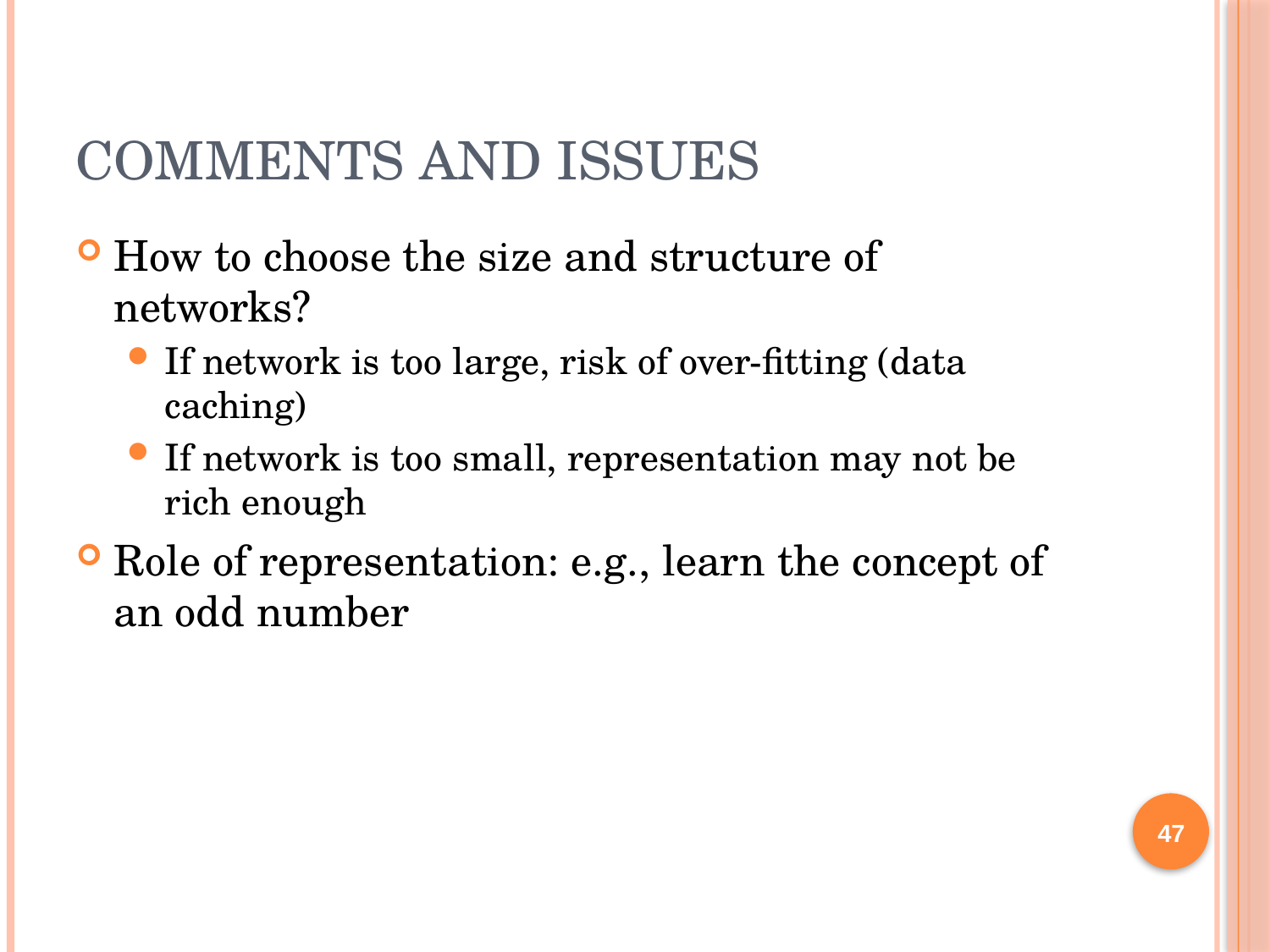

# Comments and Issues
How to choose the size and structure of networks?
If network is too large, risk of over-fitting (data caching)
If network is too small, representation may not be rich enough
Role of representation: e.g., learn the concept of an odd number
47